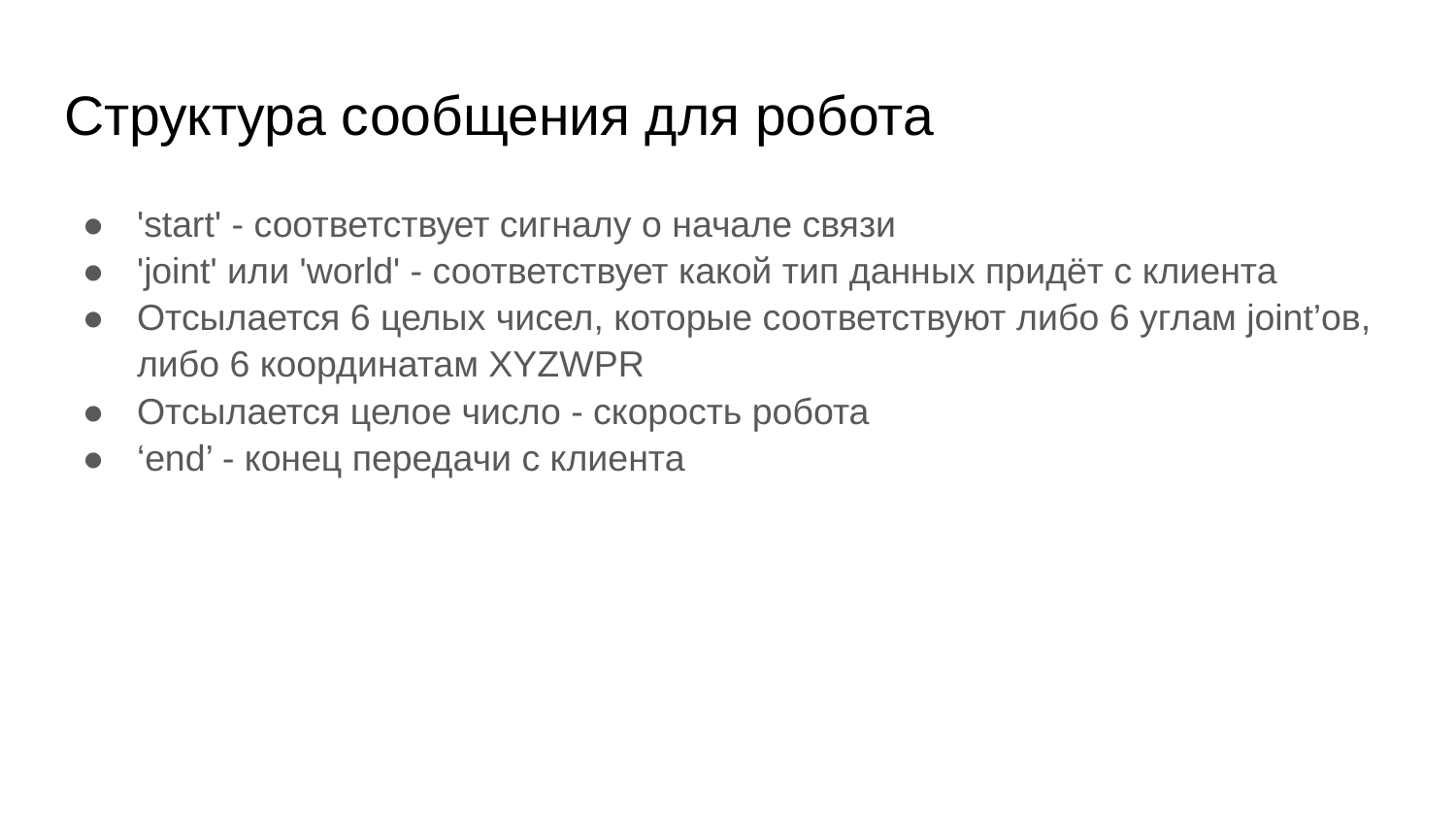

# Структура сообщения для робота
'start' - соответствует сигналу о начале связи
'joint' или 'world' - соответствует какой тип данных придёт с клиента
Отсылается 6 целых чисел, которые соответствуют либо 6 углам joint’ов, либо 6 координатам XYZWPR
Отсылается целое число - скорость робота
‘end’ - конец передачи с клиента